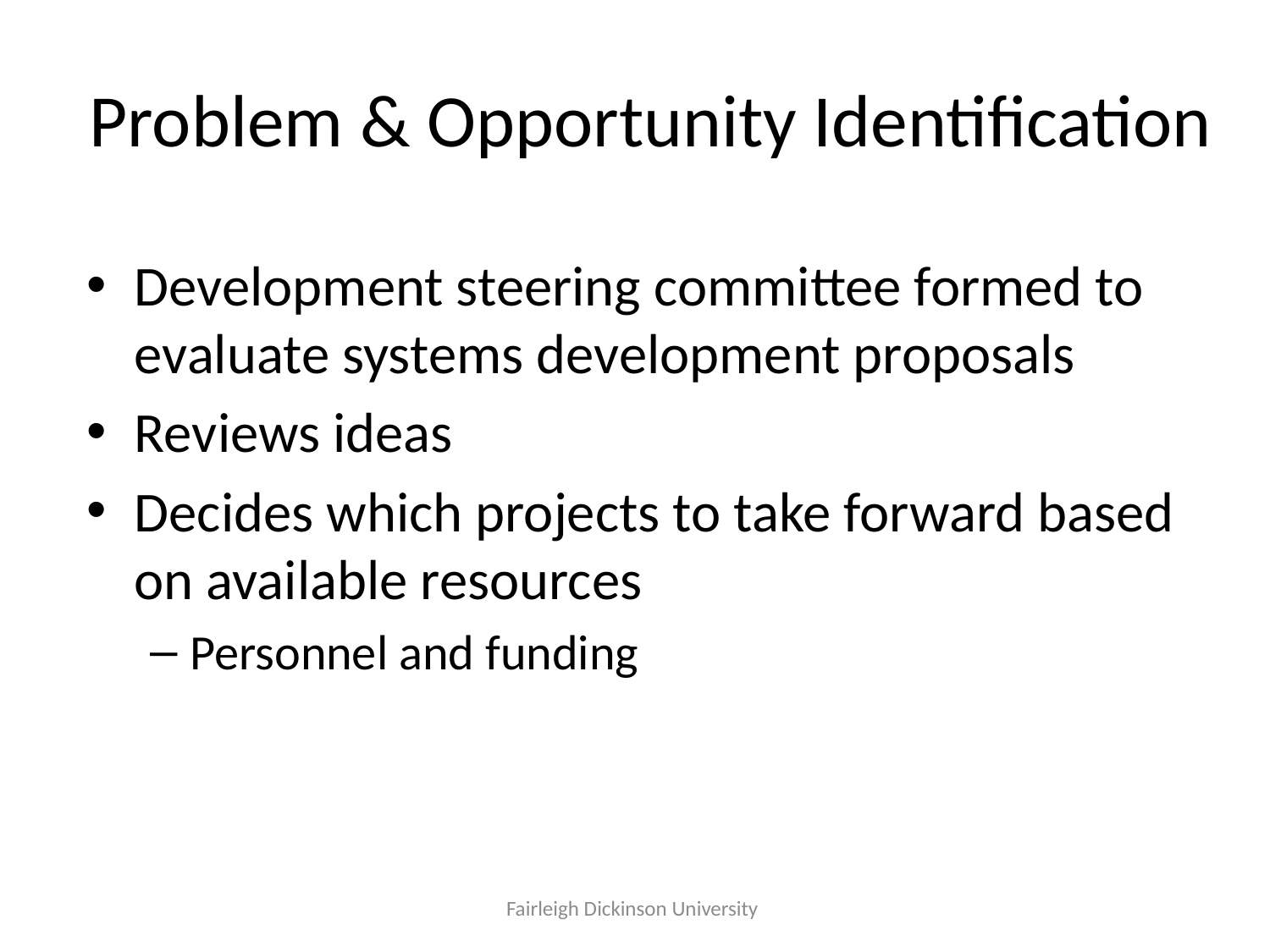

# Problem & Opportunity Identification
Development steering committee formed to evaluate systems development proposals
Reviews ideas
Decides which projects to take forward based on available resources
Personnel and funding

Fairleigh Dickinson University